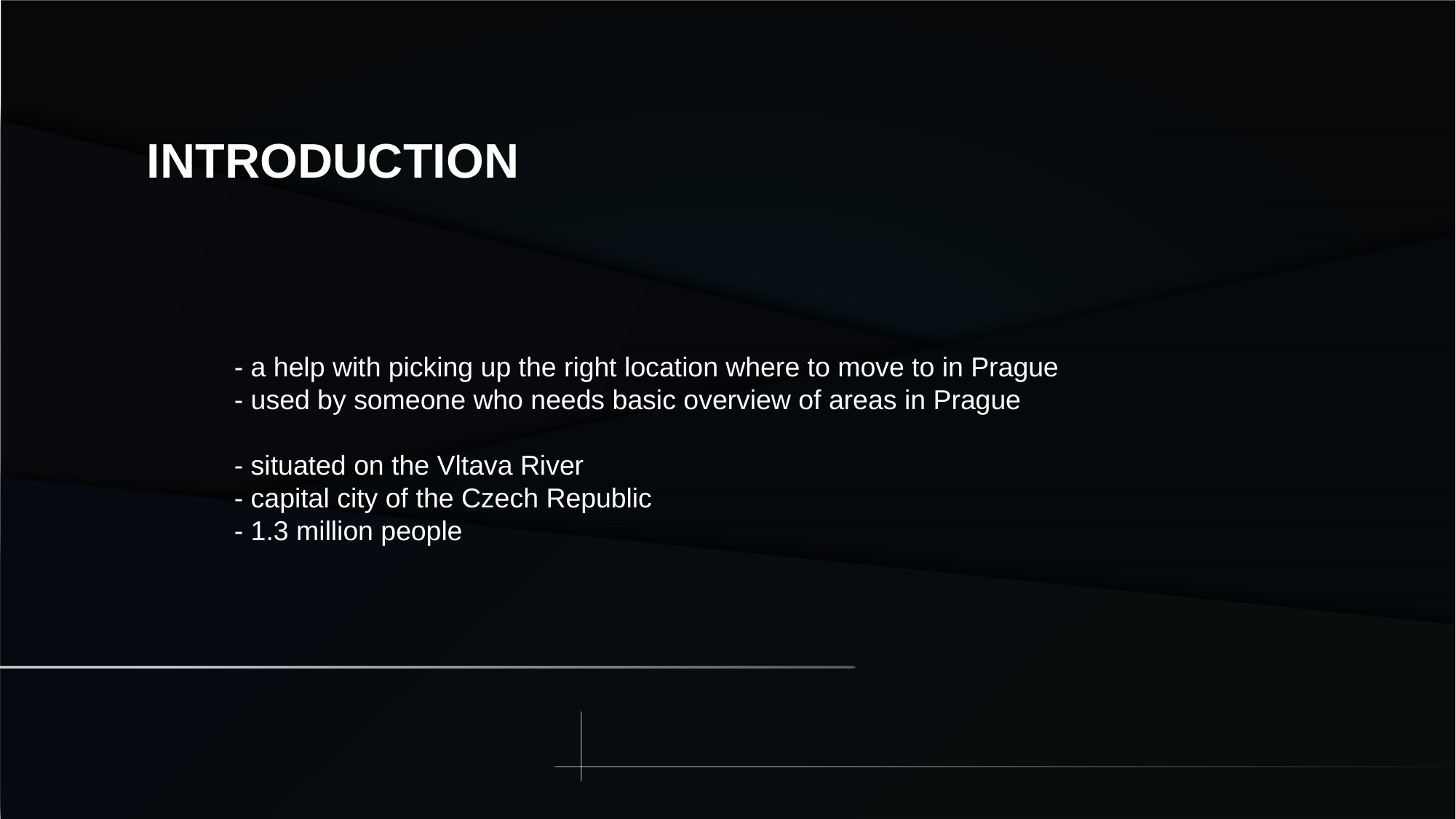

Introduction
- a help with picking up the right location where to move to in Prague
- used by someone who needs basic overview of areas in Prague

- situated on the Vltava River
- capital city of the Czech Republic
- 1.3 million people